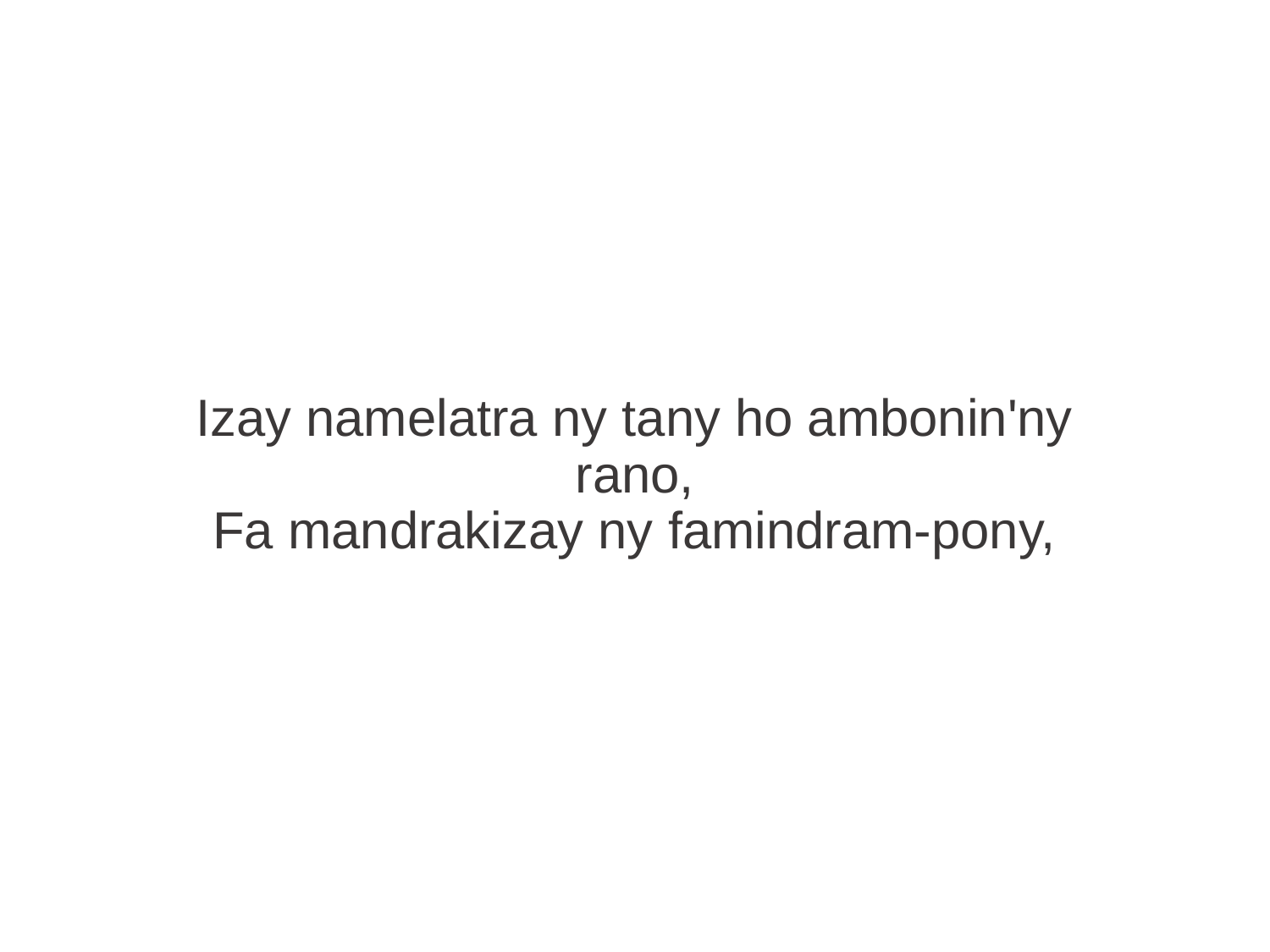

Izay namelatra ny tany ho ambonin'ny
rano,
Fa mandrakizay ny famindram-pony,